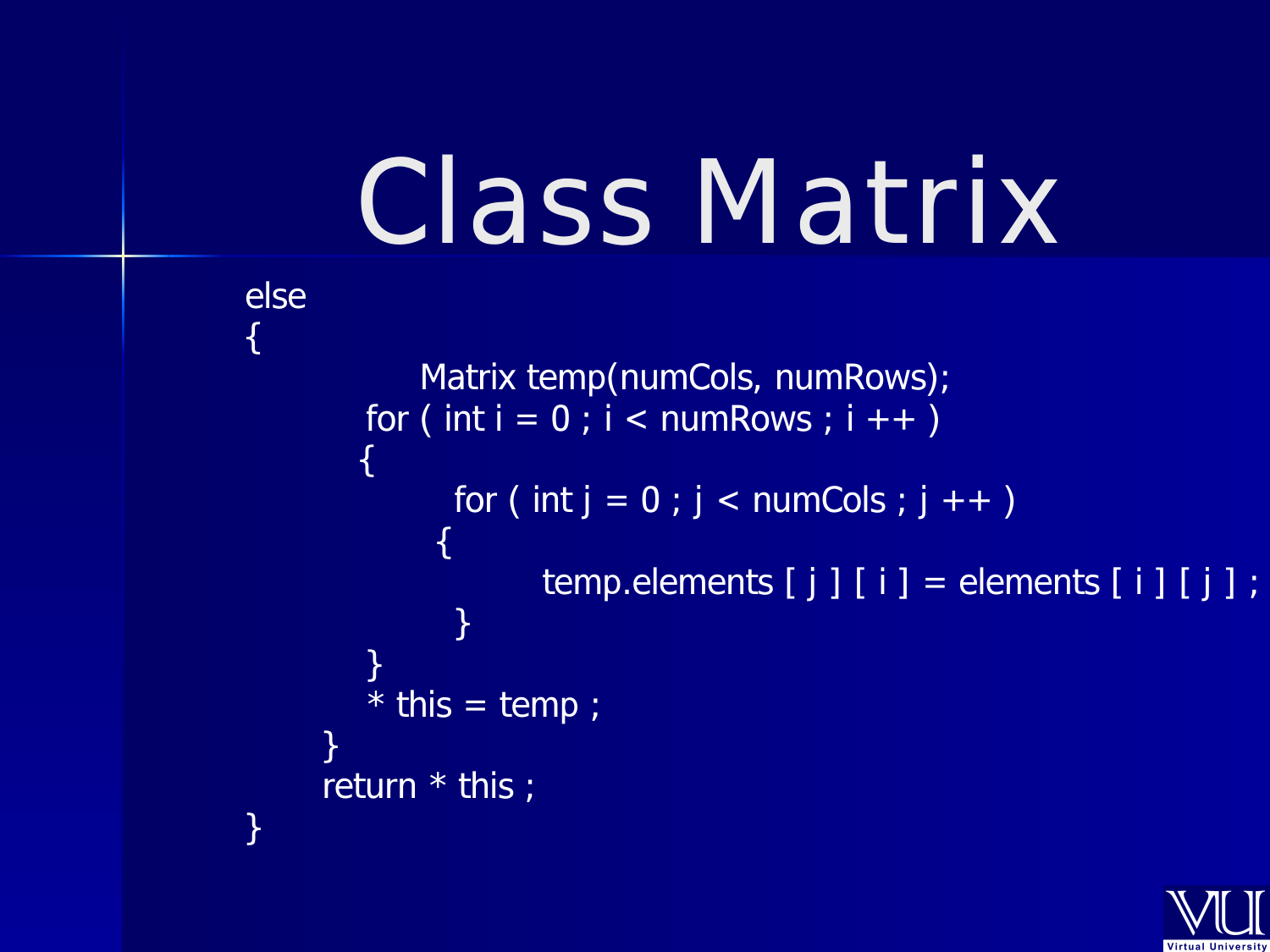

# Class Matrix
else
{
		Matrix temp(numCols, numRows);
           for ( int i = 0 ; i < numRows ; i ++ )
	      {
                   for ( int j = 0 ; j < numCols ; j ++ )
	             {
                           temp.elements [ j ] [ i ] = elements [ i ] [ j ] ;
                   }
           }
           * this = temp ;
       }
       return * this ;
}